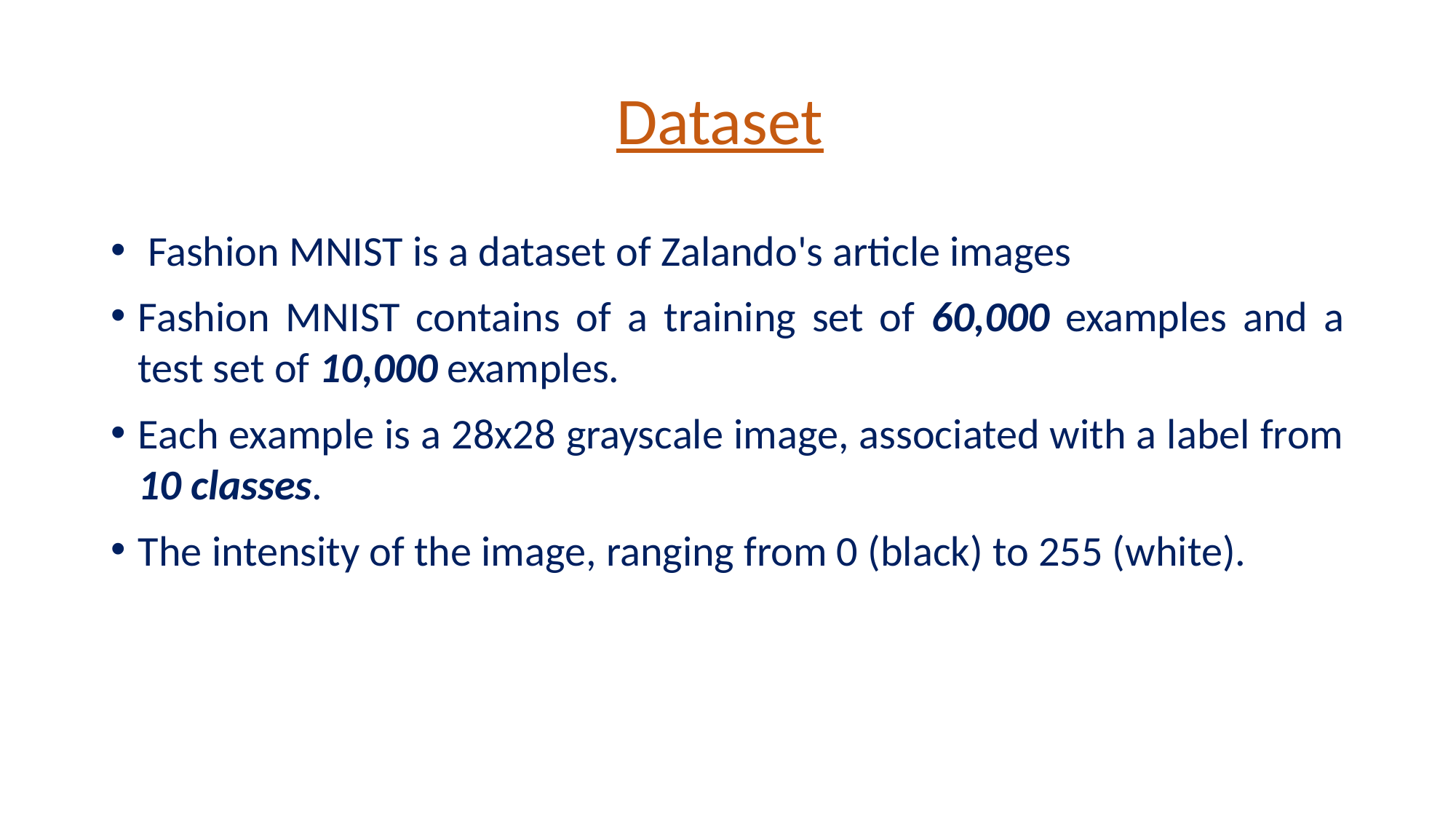

# Dataset
 Fashion MNIST is a dataset of Zalando's article images
Fashion MNIST contains of a training set of 60,000 examples and a test set of 10,000 examples.
Each example is a 28x28 grayscale image, associated with a label from 10 classes.
The intensity of the image, ranging from 0 (black) to 255 (white).